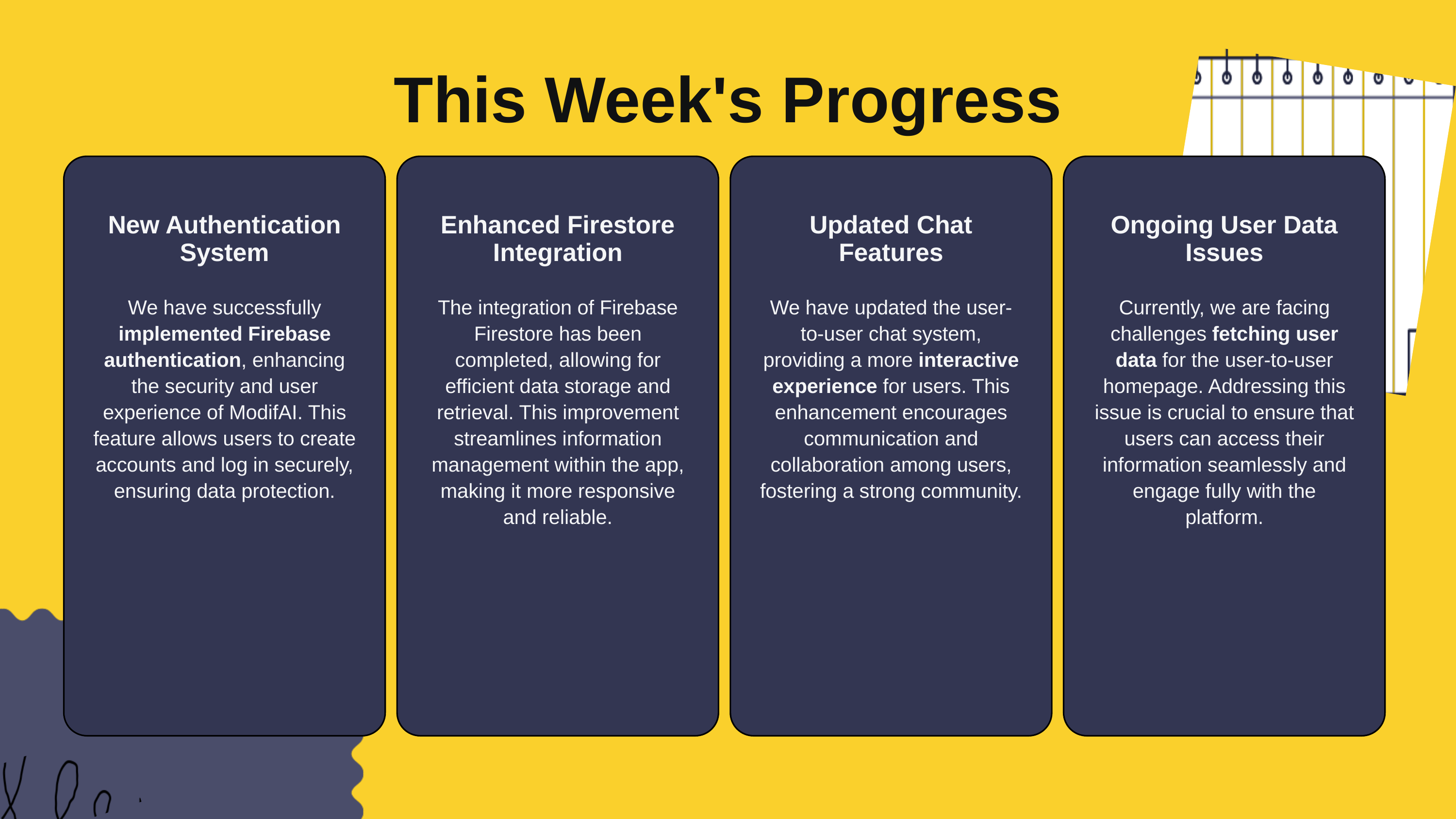

This Week's Progress

New Authentication System
We have successfully implemented Firebase authentication, enhancing the security and user experience of ModifAI. This feature allows users to create accounts and log in securely, ensuring data protection.
Enhanced Firestore Integration
The integration of Firebase Firestore has been completed, allowing for efficient data storage and retrieval. This improvement streamlines information management within the app, making it more responsive and reliable.
Updated Chat Features
We have updated the user-to-user chat system, providing a more interactive experience for users. This enhancement encourages communication and collaboration among users, fostering a strong community.
Ongoing User Data Issues
Currently, we are facing challenges fetching user data for the user-to-user homepage. Addressing this issue is crucial to ensure that users can access their information seamlessly and engage fully with the platform.